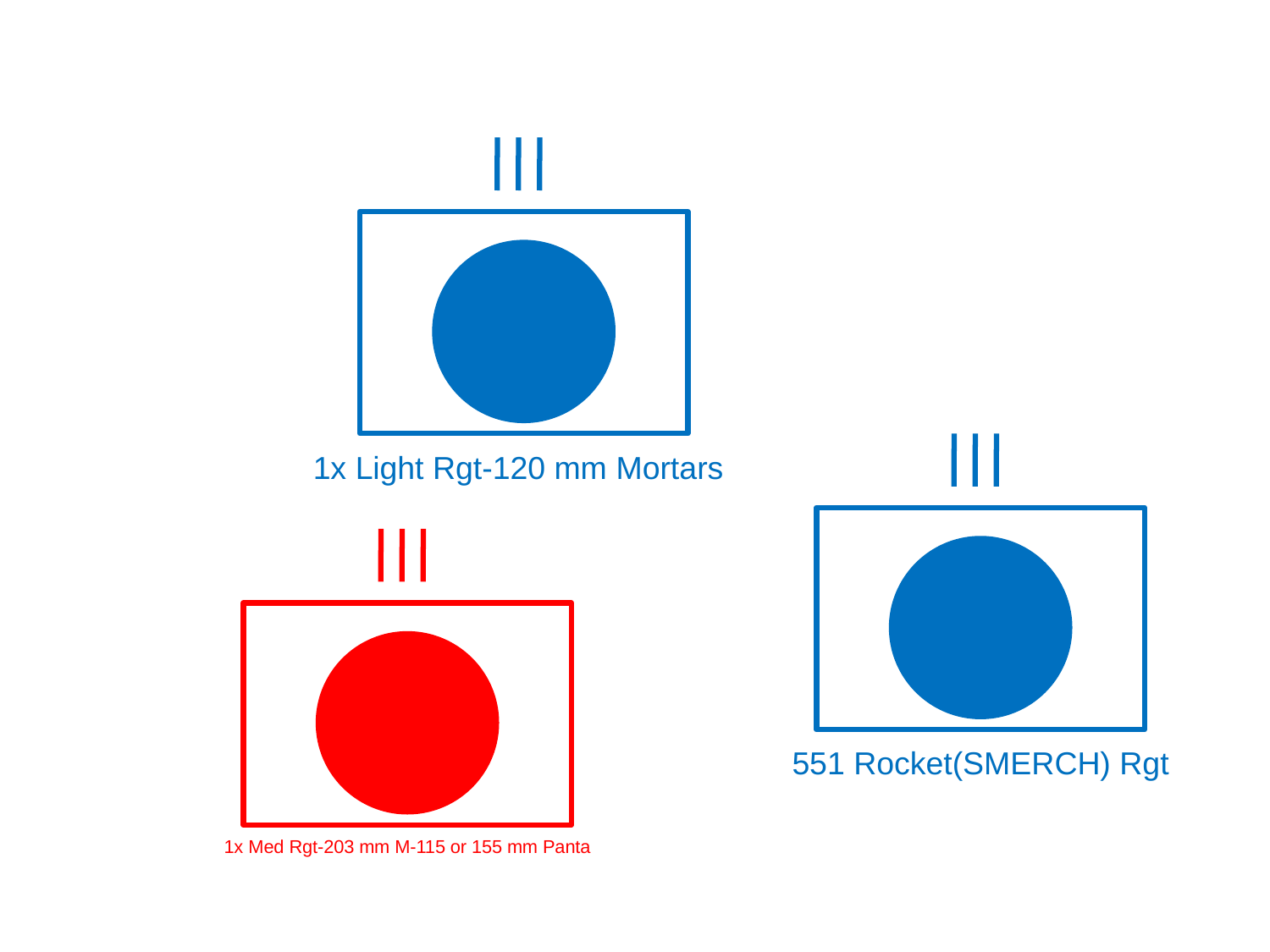

1x Light Rgt-120 mm Mortars

551 Rocket(SMERCH) Rgt

1x Med Rgt-203 mm M-115 or 155 mm Panta